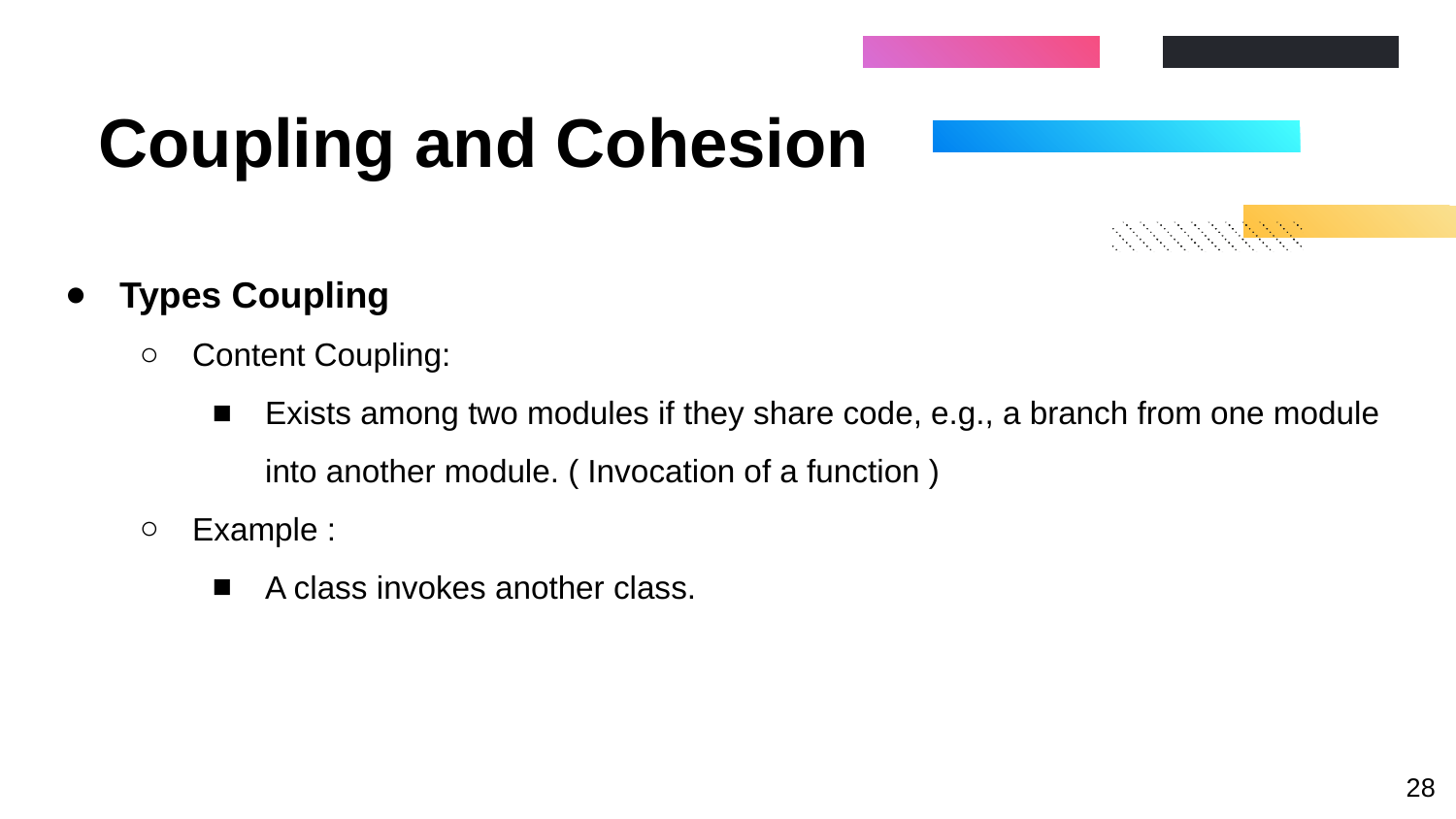

# Coupling and Cohesion
Types Coupling
Content Coupling:
Exists among two modules if they share code, e.g., a branch from one module into another module. ( Invocation of a function )
Example :
A class invokes another class.

28